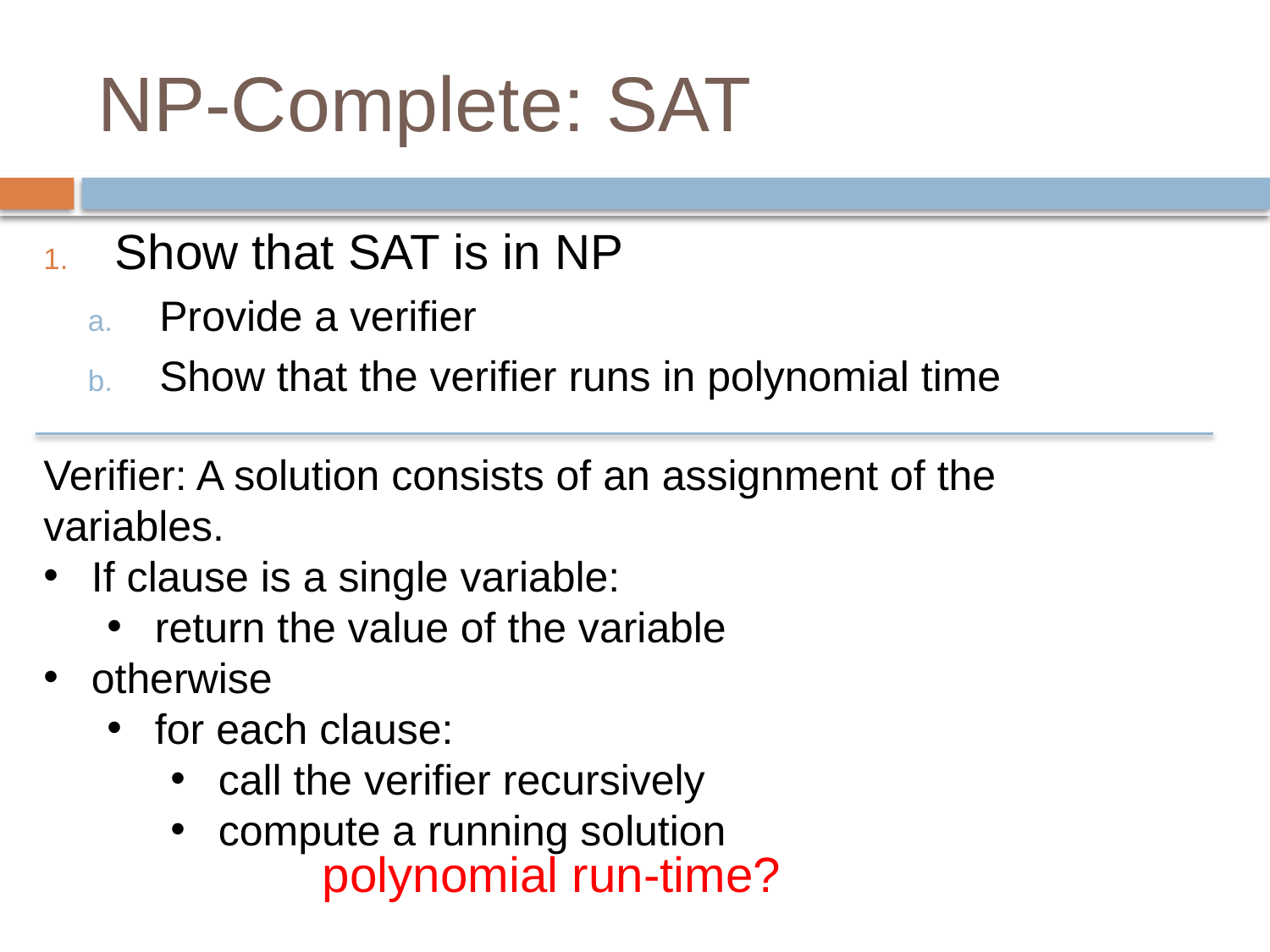

# NP-Complete: SAT

Show that SAT is in NP
Provide a verifier
Show that the verifier runs in polynomial time
Verifier: A solution consists of an assignment of the variables.
If clause is a single variable:
return the value of the variable
otherwise
for each clause:
call the verifier recursively
compute a running solution
polynomial run-time?